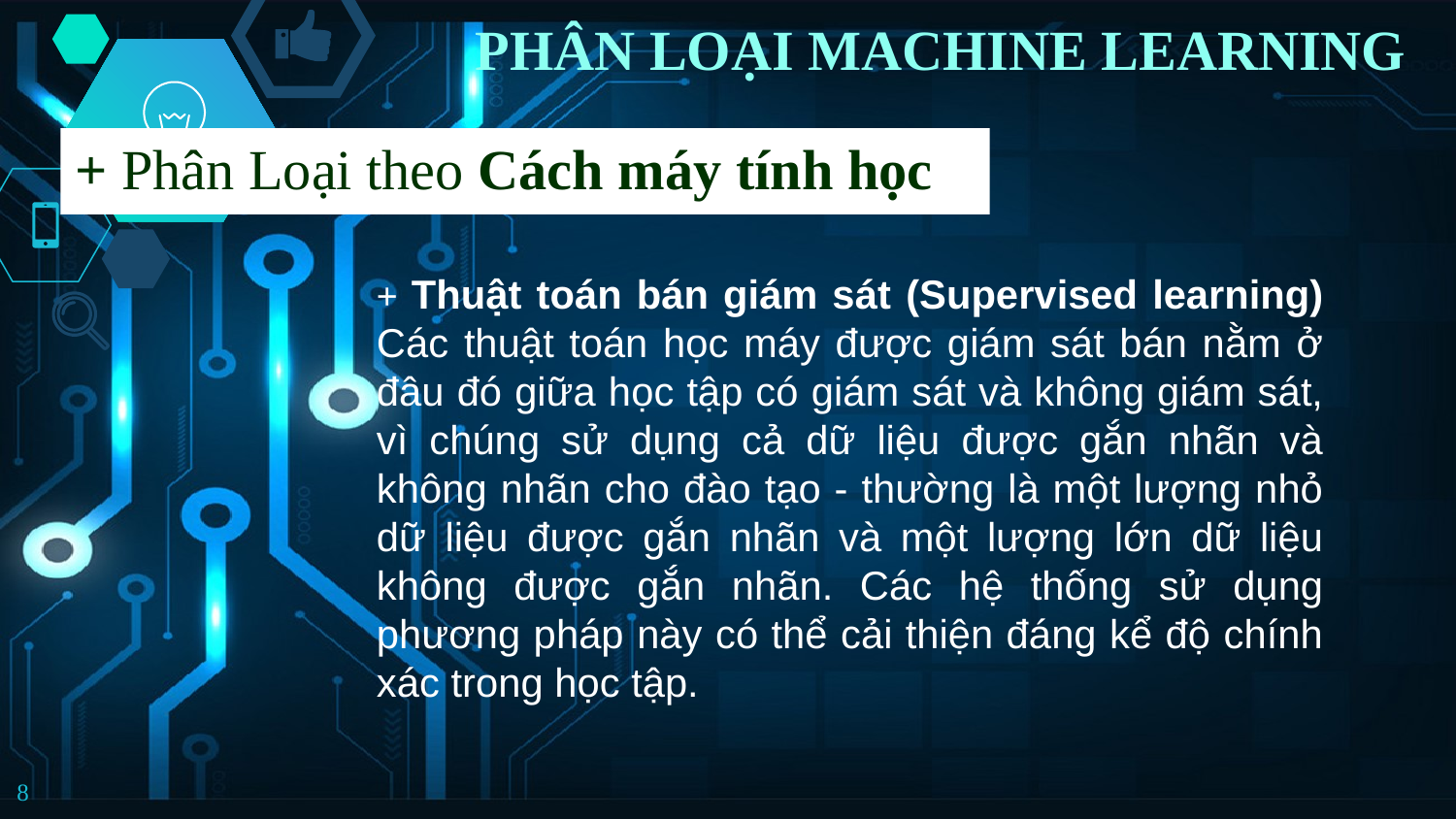

PHÂN LOẠI MACHINE LEARNING
+ Phân Loại theo Cách máy tính học
+ Thuật toán bán giám sát (Supervised learning) Các thuật toán học máy được giám sát bán nằm ở đâu đó giữa học tập có giám sát và không giám sát, vì chúng sử dụng cả dữ liệu được gắn nhãn và không nhãn cho đào tạo - thường là một lượng nhỏ dữ liệu được gắn nhãn và một lượng lớn dữ liệu không được gắn nhãn. Các hệ thống sử dụng phương pháp này có thể cải thiện đáng kể độ chính xác trong học tập.
8